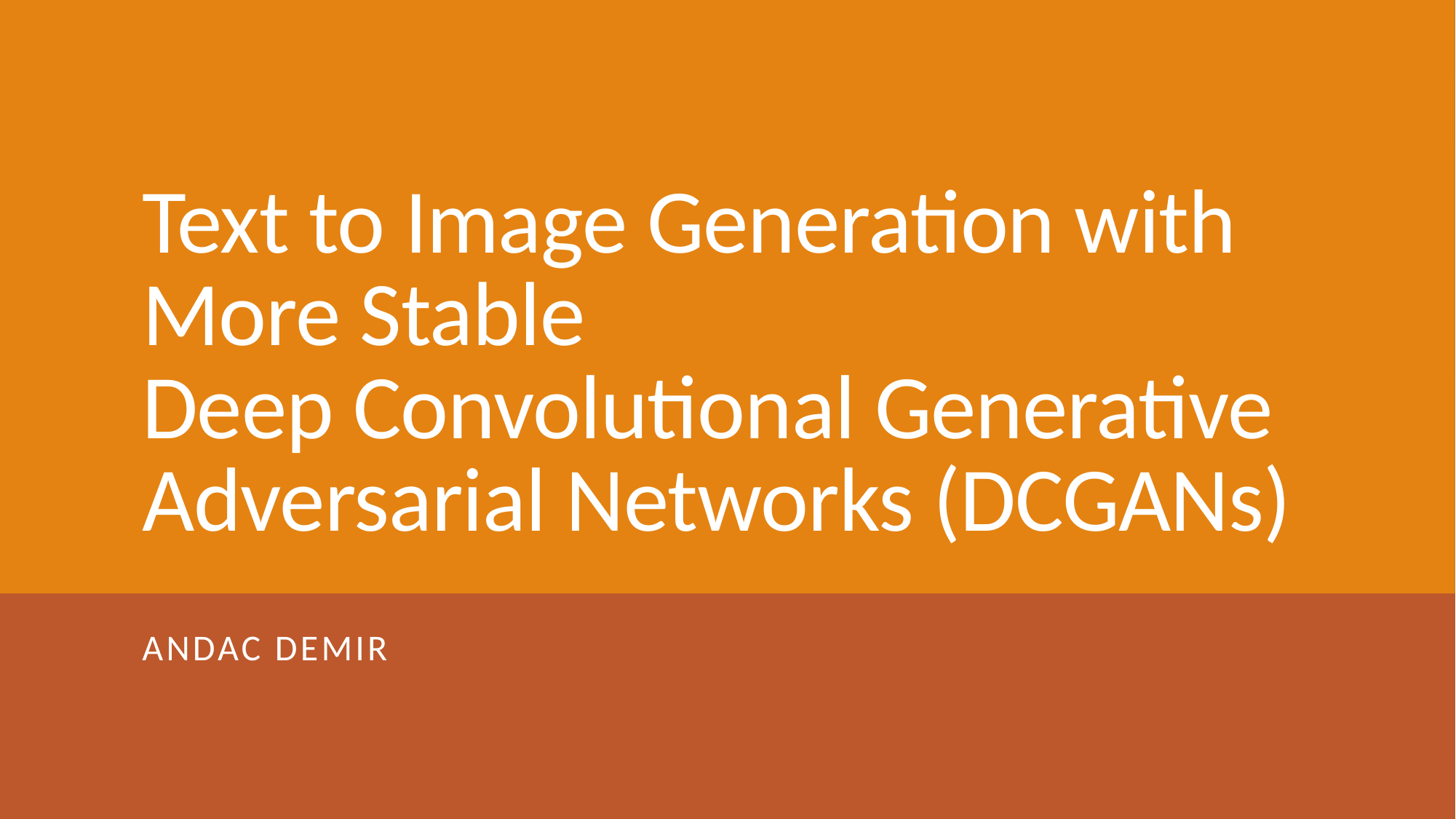

# Text to Image Generation with More Stable Deep Convolutional Generative Adversarial Networks (DCGANs)

Andac Demir